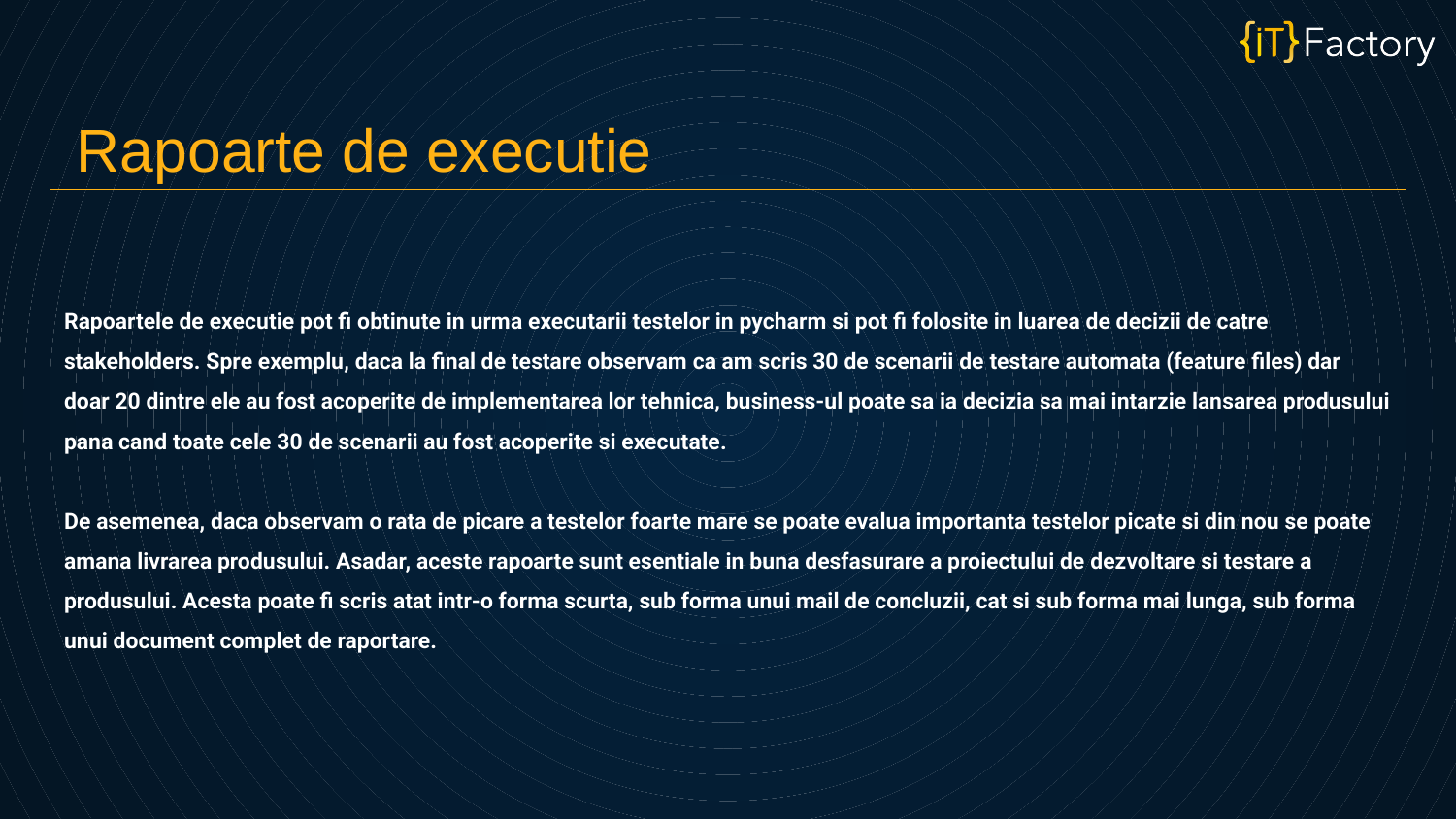

Rapoarte de executie
Rapoartele de executie pot fi obtinute in urma executarii testelor in pycharm si pot fi folosite in luarea de decizii de catre stakeholders. Spre exemplu, daca la final de testare observam ca am scris 30 de scenarii de testare automata (feature files) dar doar 20 dintre ele au fost acoperite de implementarea lor tehnica, business-ul poate sa ia decizia sa mai intarzie lansarea produsului pana cand toate cele 30 de scenarii au fost acoperite si executate.

De asemenea, daca observam o rata de picare a testelor foarte mare se poate evalua importanta testelor picate si din nou se poate amana livrarea produsului. Asadar, aceste rapoarte sunt esentiale in buna desfasurare a proiectului de dezvoltare si testare a produsului. Acesta poate fi scris atat intr-o forma scurta, sub forma unui mail de concluzii, cat si sub forma mai lunga, sub forma unui document complet de raportare.